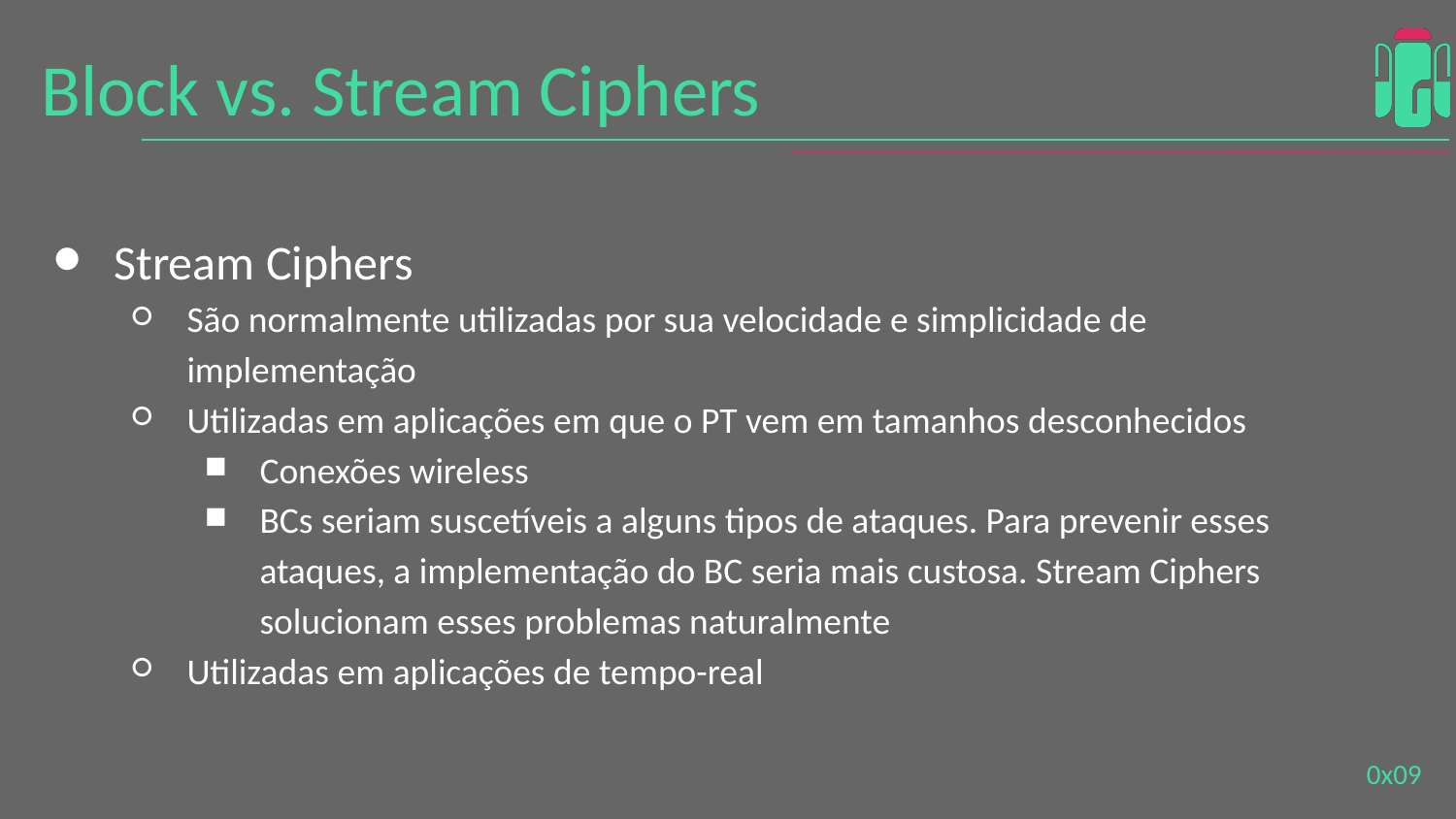

# Block vs. Stream Ciphers

Stream Ciphers
São normalmente utilizadas por sua velocidade e simplicidade de implementação
Utilizadas em aplicações em que o PT vem em tamanhos desconhecidos
Conexões wireless
BCs seriam suscetíveis a alguns tipos de ataques. Para prevenir esses ataques, a implementação do BC seria mais custosa. Stream Ciphers solucionam esses problemas naturalmente
Utilizadas em aplicações de tempo-real
0x09